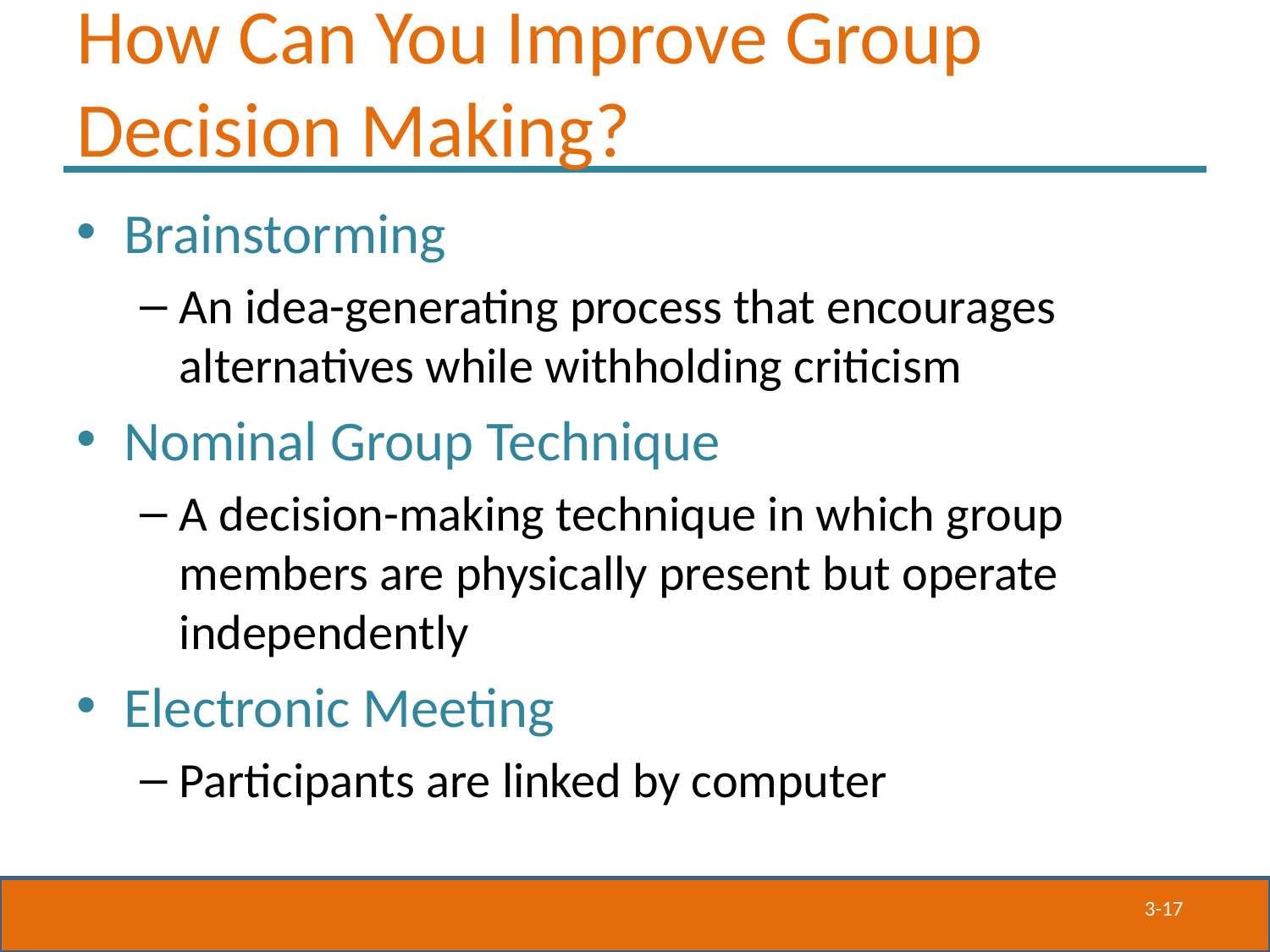

# How Can You Improve Group Decision Making?
Brainstorming
An idea-generating process that encourages alternatives while withholding criticism
Nominal Group Technique
A decision-making technique in which group members are physically present but operate independently
Electronic Meeting
Participants are linked by computer